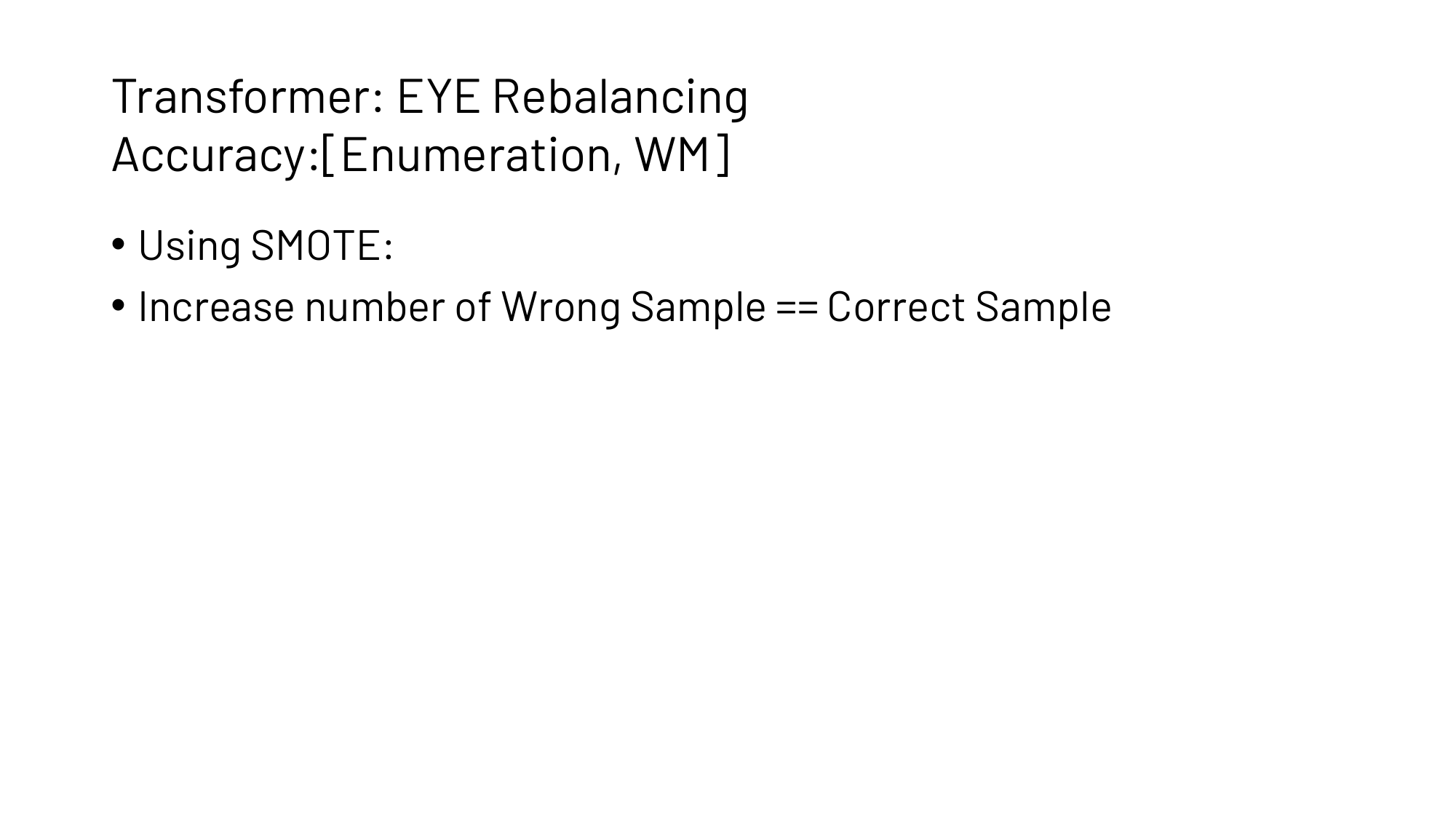

# Transformer: EYE Rebalancing Accuracy:[Enumeration, WM]
Using SMOTE:
Increase number of Wrong Sample == Correct Sample